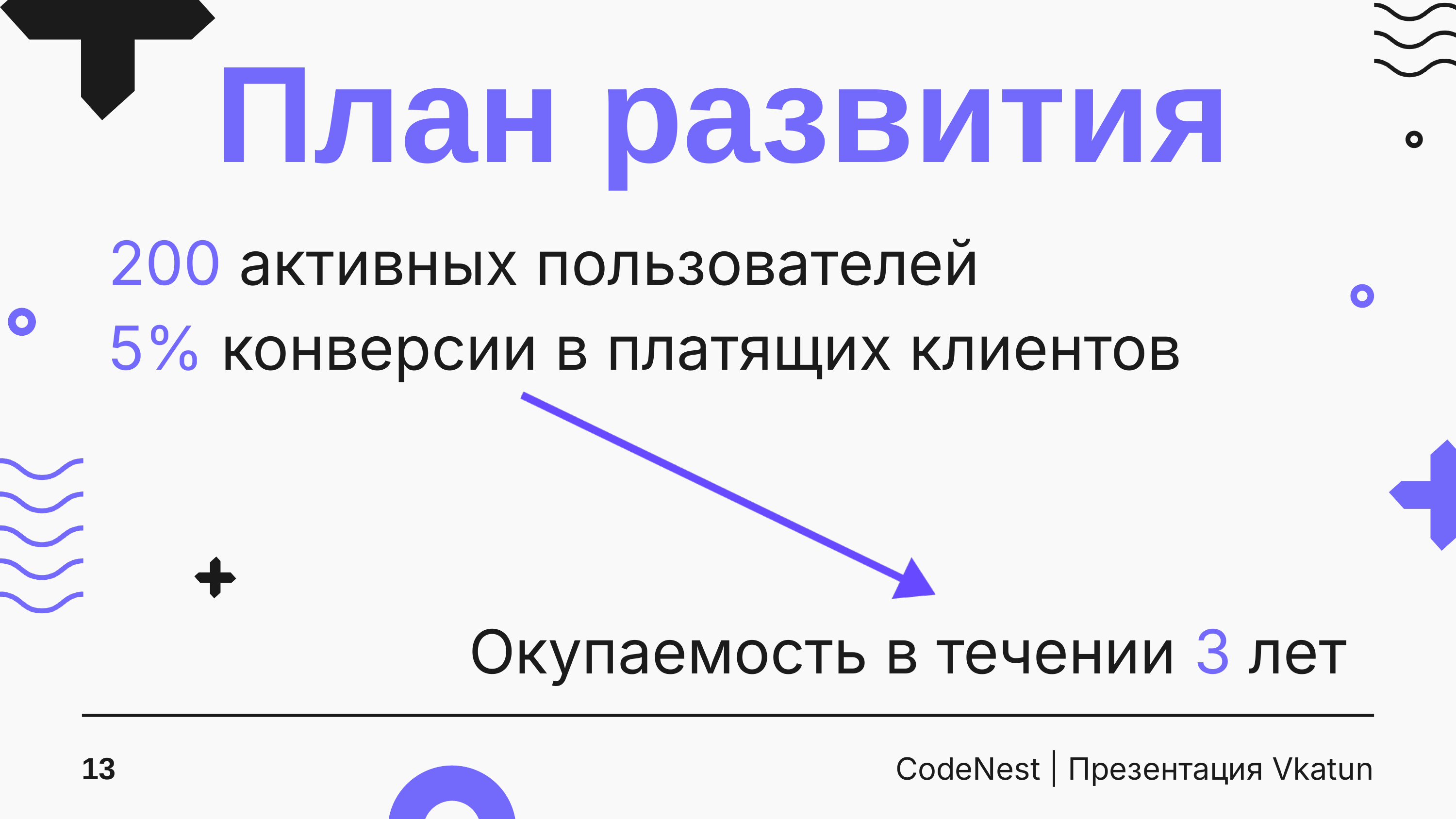

План развития

200 активных пользователей
5% конверсии в платящих клиентов

Окупаемость в течении 3 лет

13
СodeNest | Презентация Vkatun